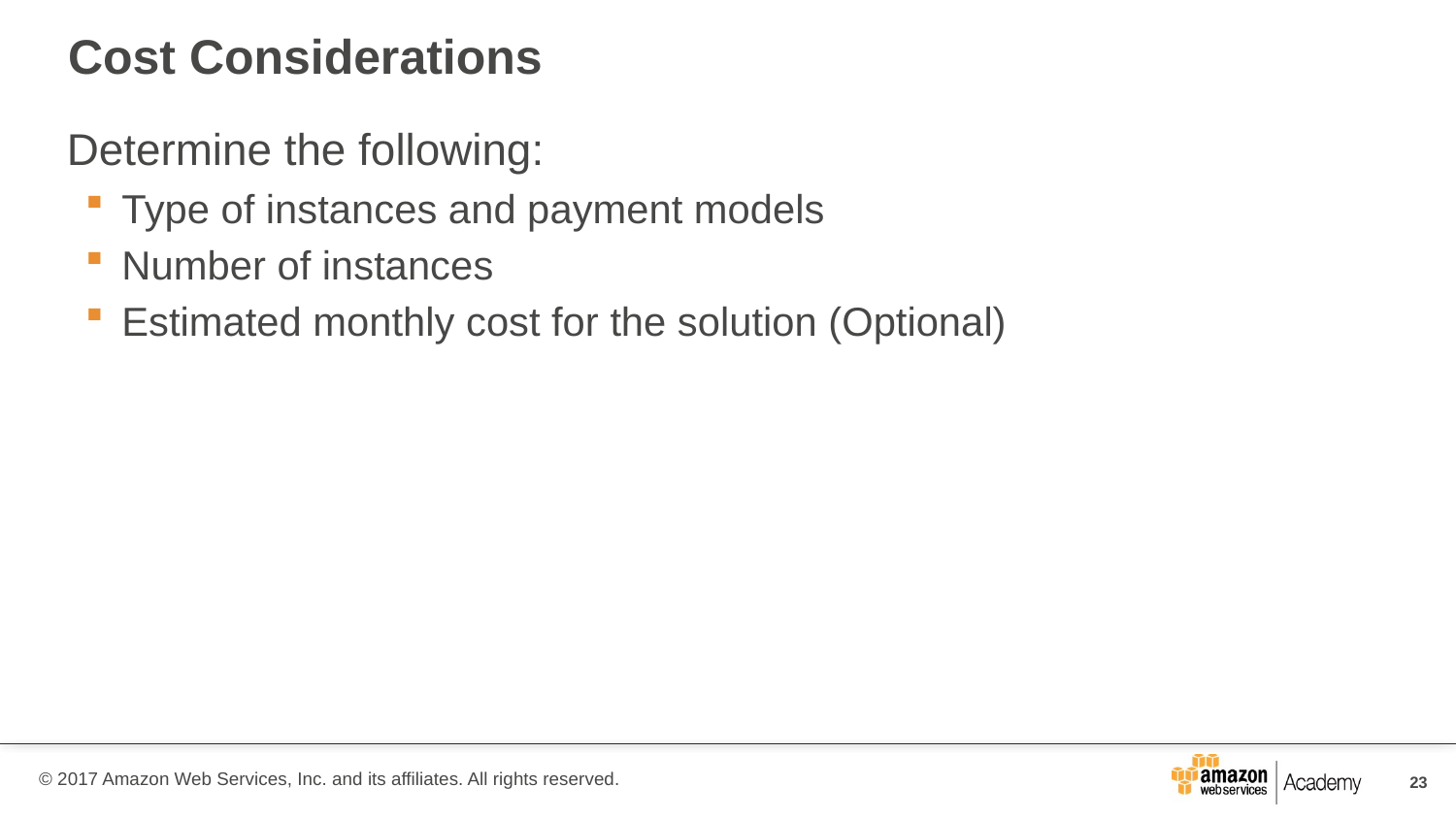

# Cost Considerations
Determine the following:
Type of instances and payment models
Number of instances
Estimated monthly cost for the solution (Optional)